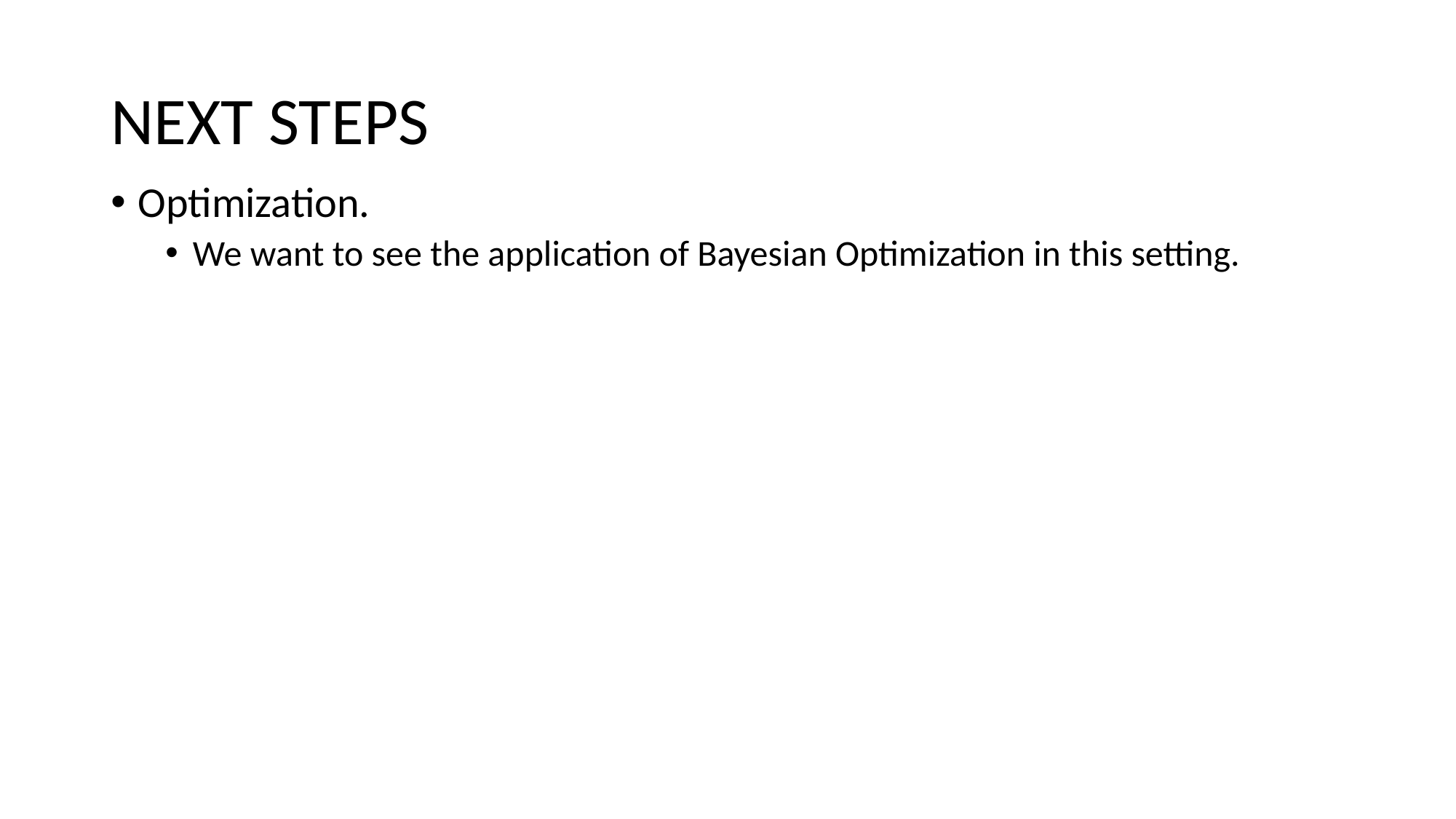

# NEXT STEPS
Optimization.
We want to see the application of Bayesian Optimization in this setting.